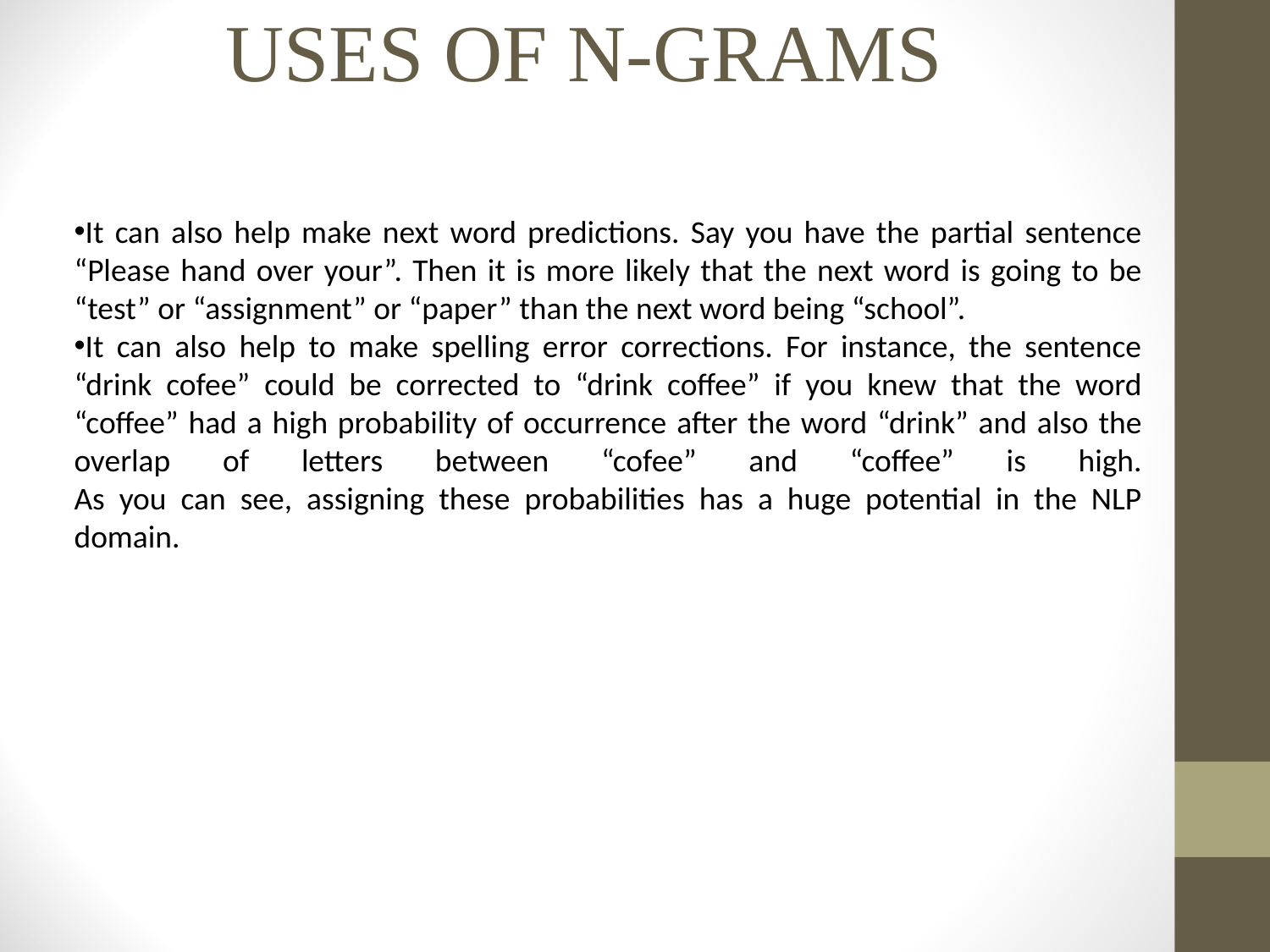

# USES OF N-GRAMS
It can also help make next word predictions. Say you have the partial sentence “Please hand over your”. Then it is more likely that the next word is going to be “test” or “assignment” or “paper” than the next word being “school”.
It can also help to make spelling error corrections. For instance, the sentence “drink cofee” could be corrected to “drink coffee” if you knew that the word “coffee” had a high probability of occurrence after the word “drink” and also the overlap of letters between “cofee” and “coffee” is high.
As you can see, assigning these probabilities has a huge potential in the NLP domain.